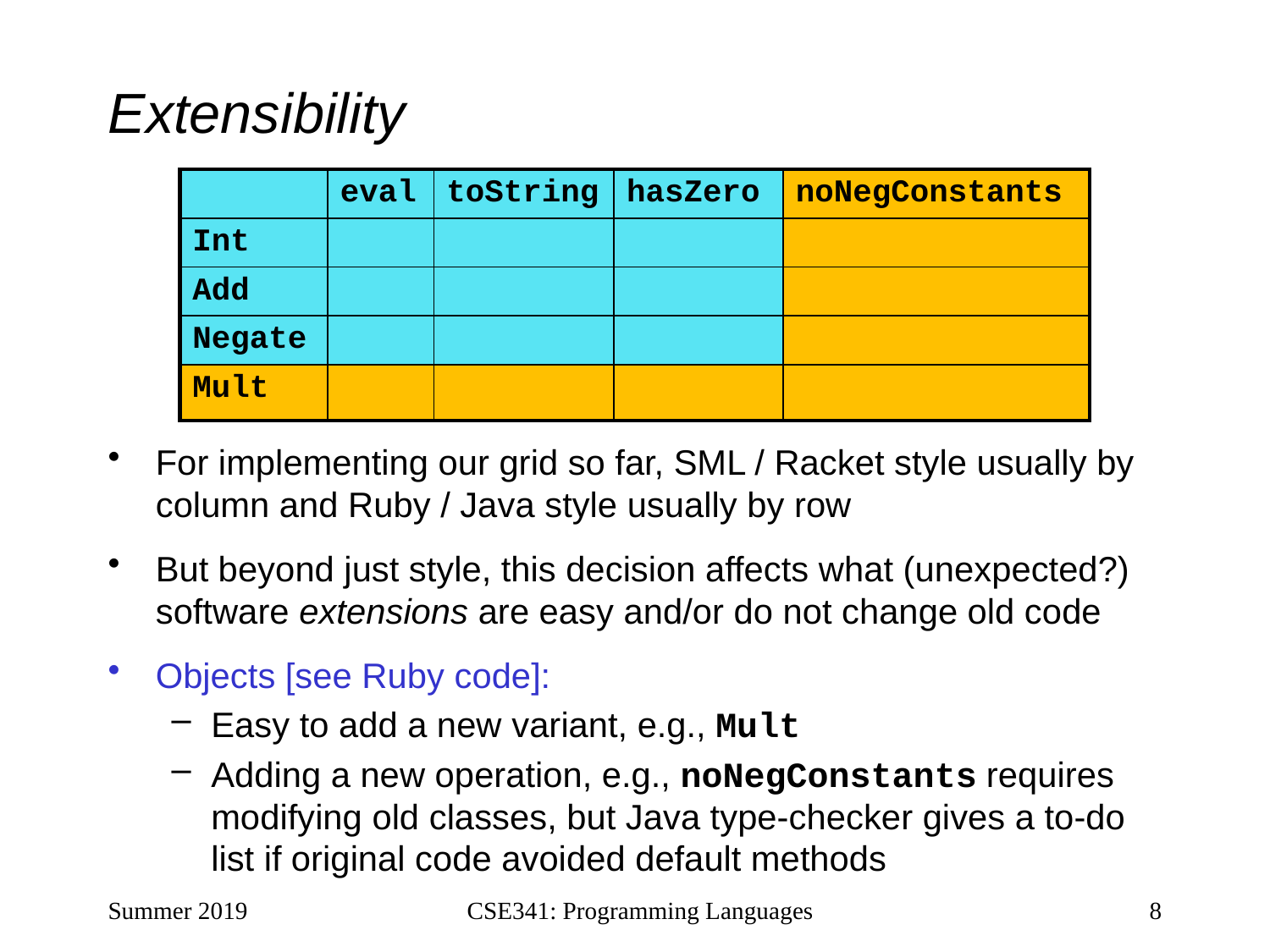

Extensibility
|  | eval | toString | hasZero | noNegConstants |
| --- | --- | --- | --- | --- |
| Int |  |  |  |  |
| Add |  |  |  |  |
| Negate |  |  |  |  |
| Mult |  |  |  |  |
For implementing our grid so far, SML / Racket style usually by column and Ruby / Java style usually by row

But beyond just style, this decision affects what (unexpected?) software extensions are easy and/or do not change old code

Objects [see Ruby code]:
Easy to add a new variant, e.g., Mult
Adding a new operation, e.g., noNegConstants requires modifying old classes, but Java type-checker gives a to-do list if original code avoided default methods
Summer 2019
CSE341: Programming Languages
8